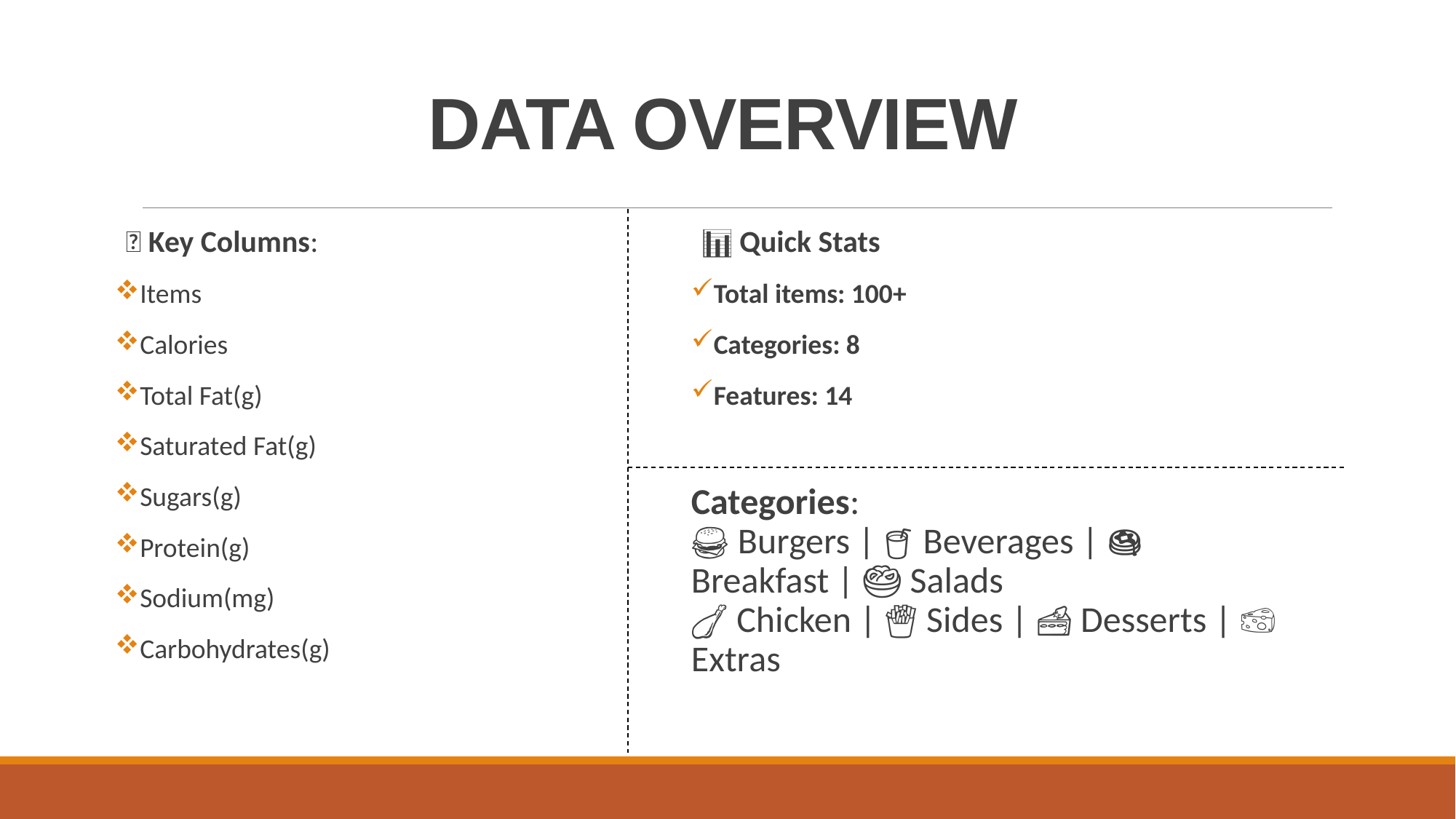

# DATA OVERVIEW
🧾 Key Columns:
Items
Calories
Total Fat(g)
Saturated Fat(g)
Sugars(g)
Protein(g)
Sodium(mg)
Carbohydrates(g)

📊 Quick Stats
Total items: 100+
Categories: 8
Features: 14

Categories:
🍔 Burgers | 🥤 Beverages | 🥞 Breakfast | 🥗 Salads
🍗 Chicken | 🍟 Sides | 🍰 Desserts | 🧀 Extras